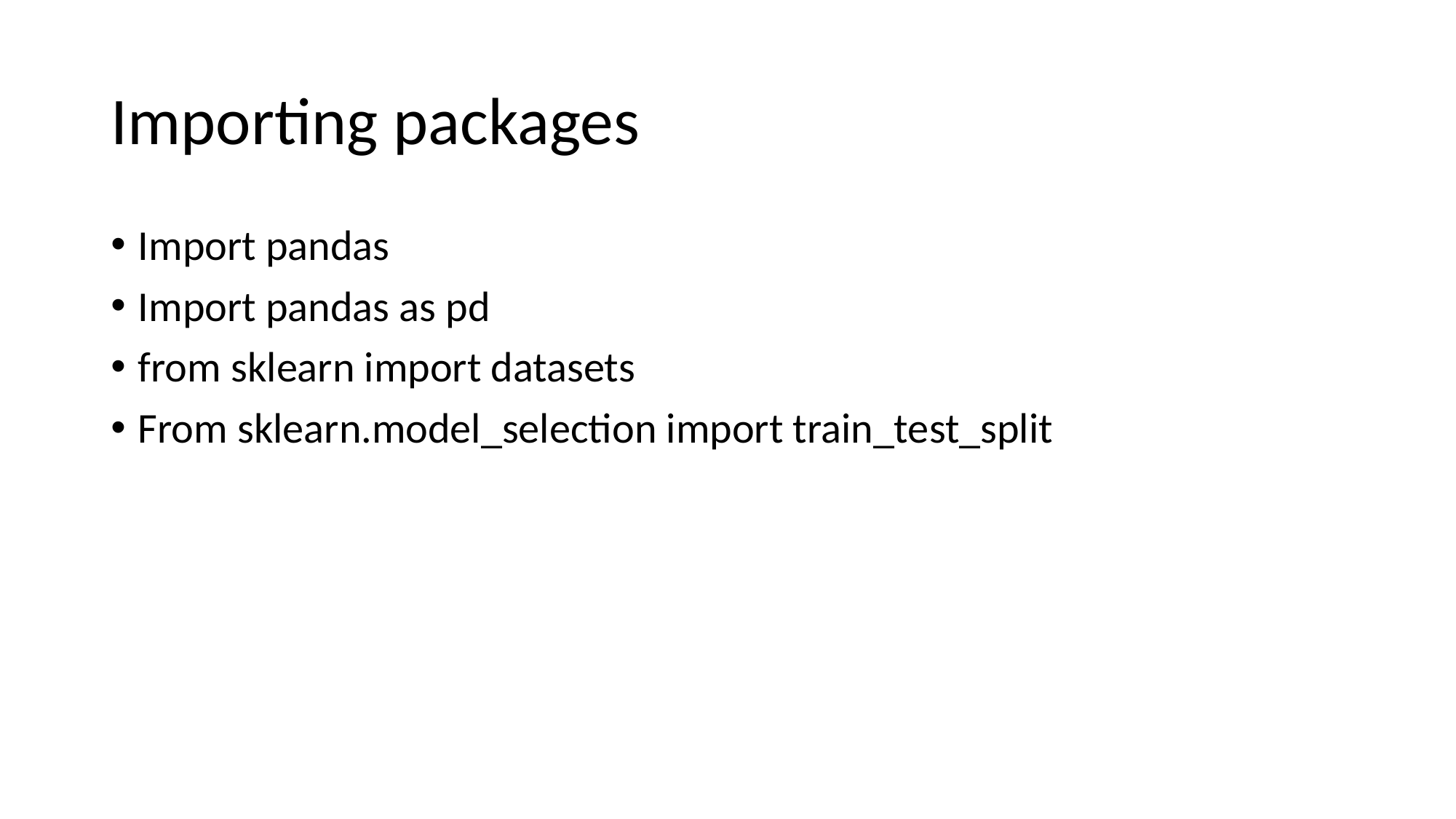

# Importing packages
Import pandas
Import pandas as pd
from sklearn import datasets
From sklearn.model_selection import train_test_split